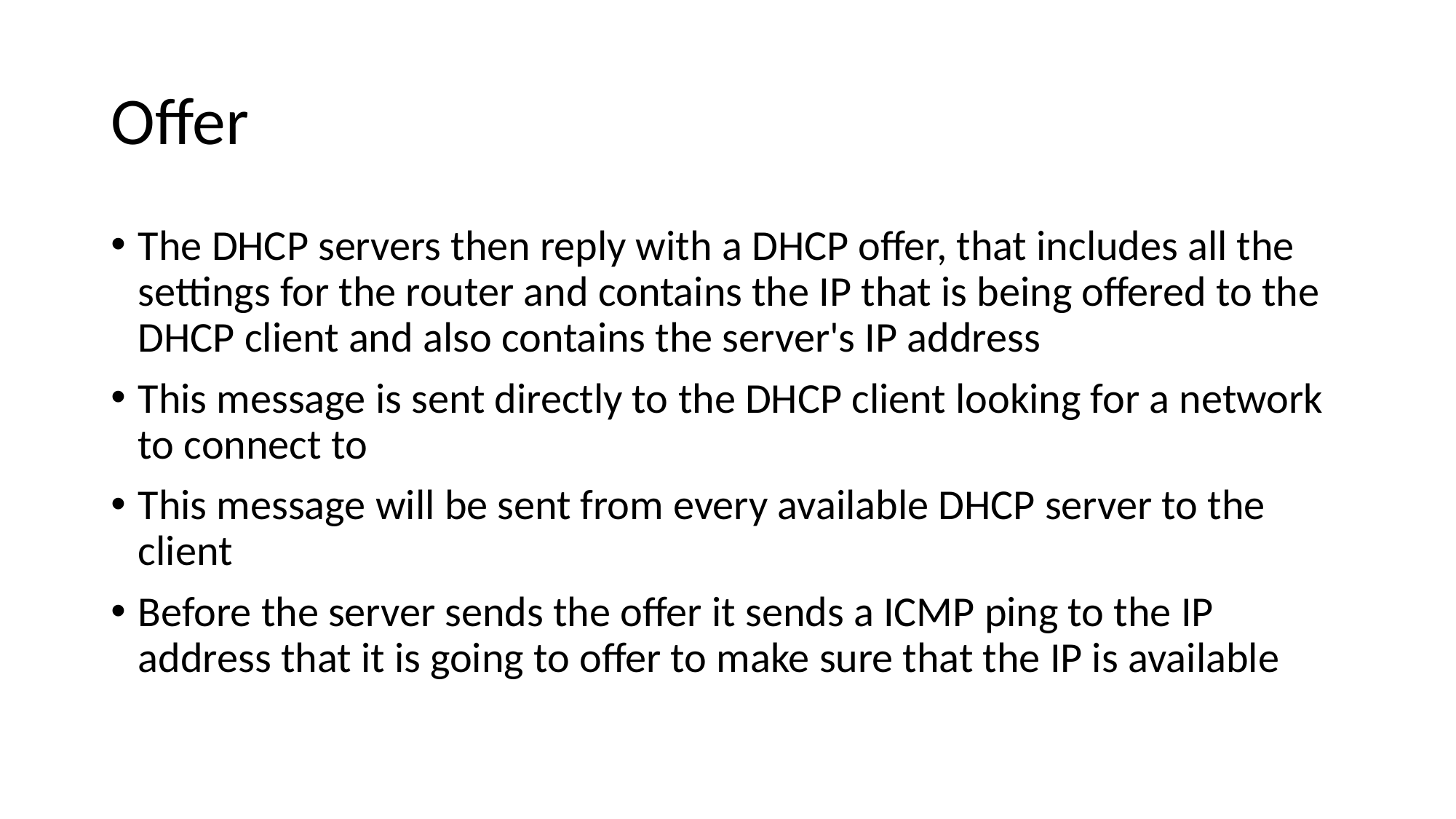

# Offer
The DHCP servers then reply with a DHCP offer, that includes all the settings for the router and contains the IP that is being offered to the DHCP client and also contains the server's IP address
This message is sent directly to the DHCP client looking for a network to connect to
This message will be sent from every available DHCP server to the client
Before the server sends the offer it sends a ICMP ping to the IP address that it is going to offer to make sure that the IP is available